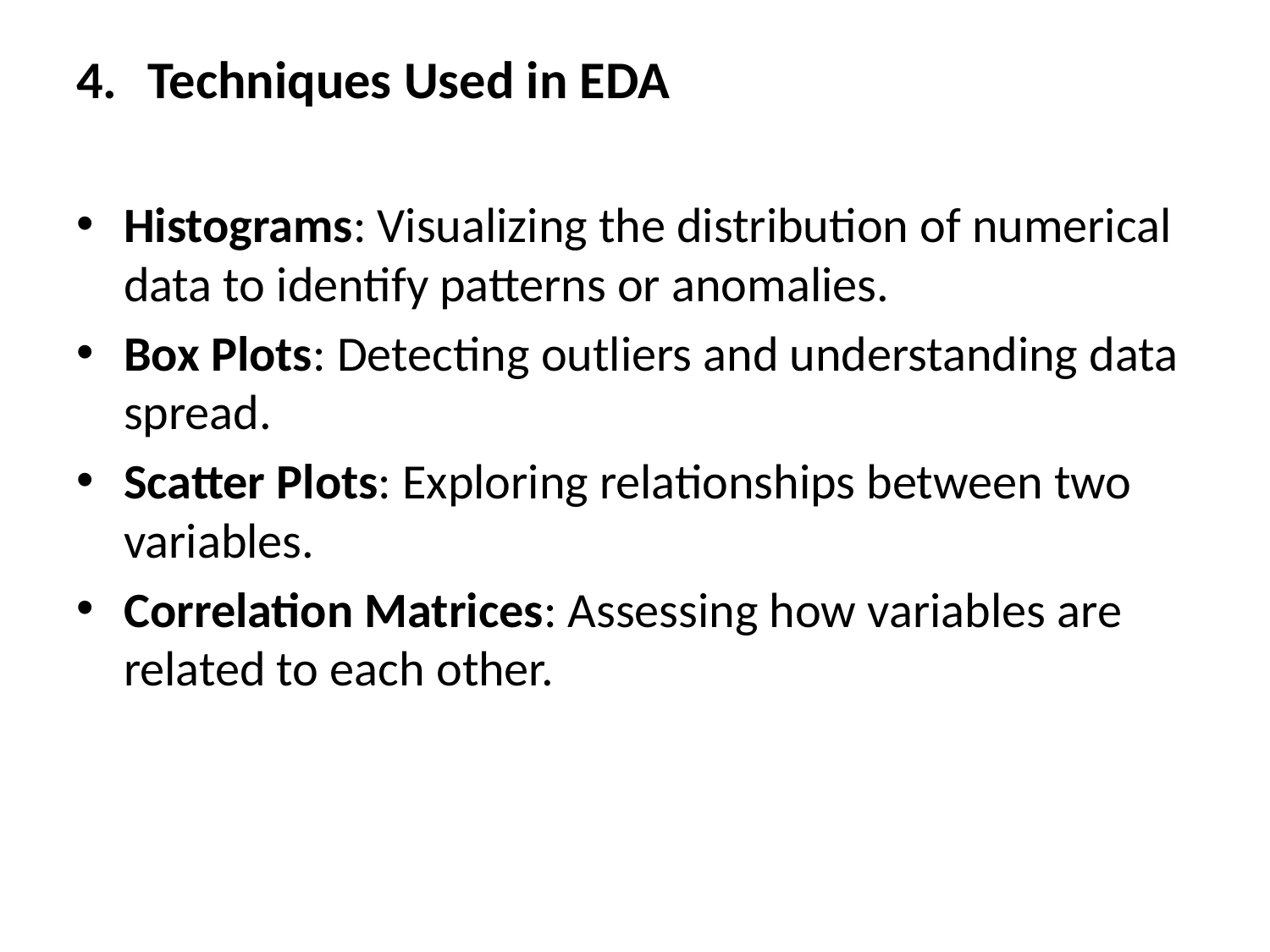

Techniques Used in EDA

Histograms: Visualizing the distribution of numerical data to identify patterns or anomalies.
Box Plots: Detecting outliers and understanding data spread.
Scatter Plots: Exploring relationships between two variables.
Correlation Matrices: Assessing how variables are related to each other.